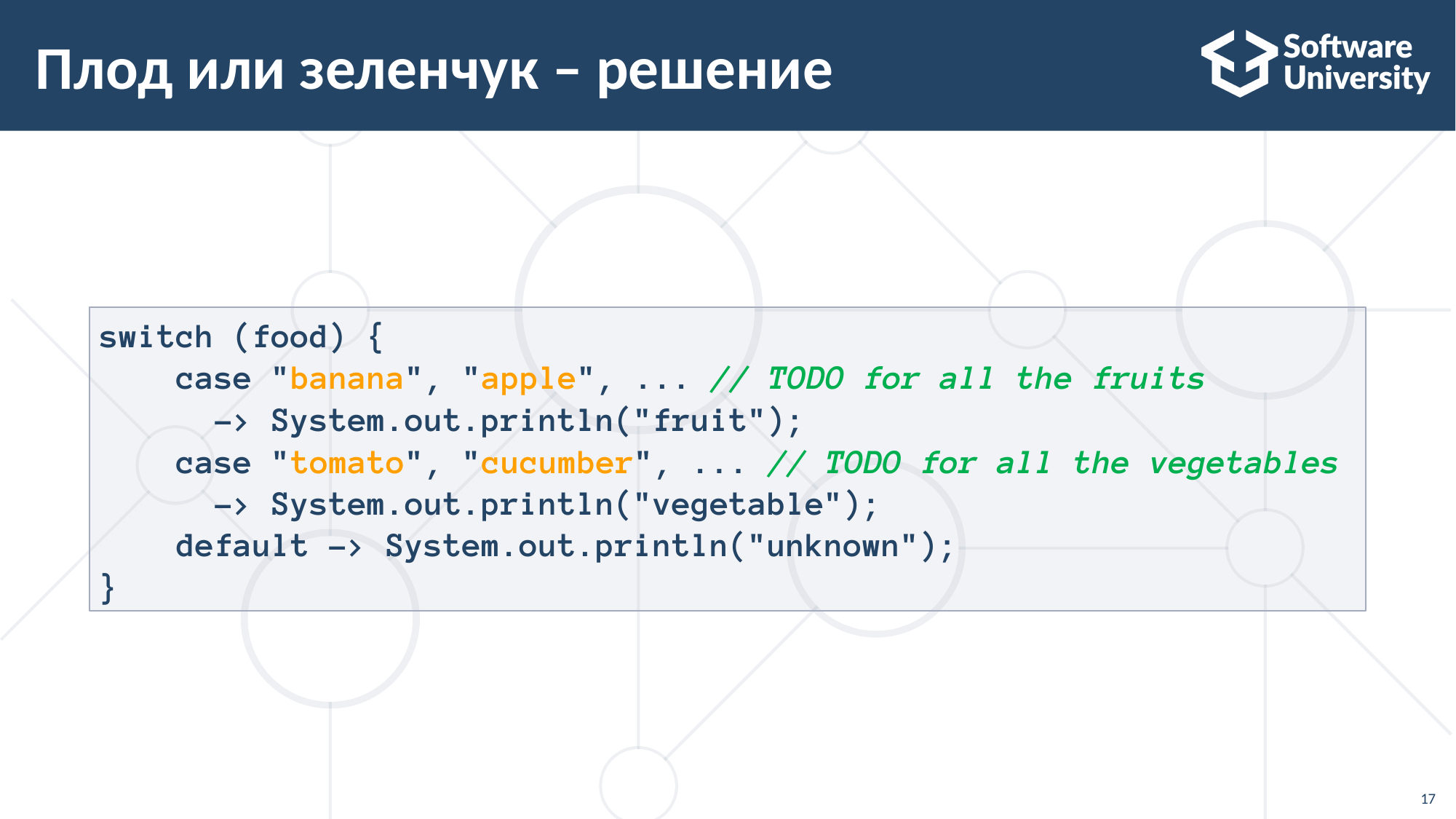

# Плод или зеленчук – решение
switch (food) {
    case "banana", "apple", ... // TODO for all the fruits
      -> System.out.println("fruit");
    case "tomato", "cucumber", ... // TODO for all the vegetables
      -> System.out.println("vegetable");
    default -> System.out.println("unknown");
}
17